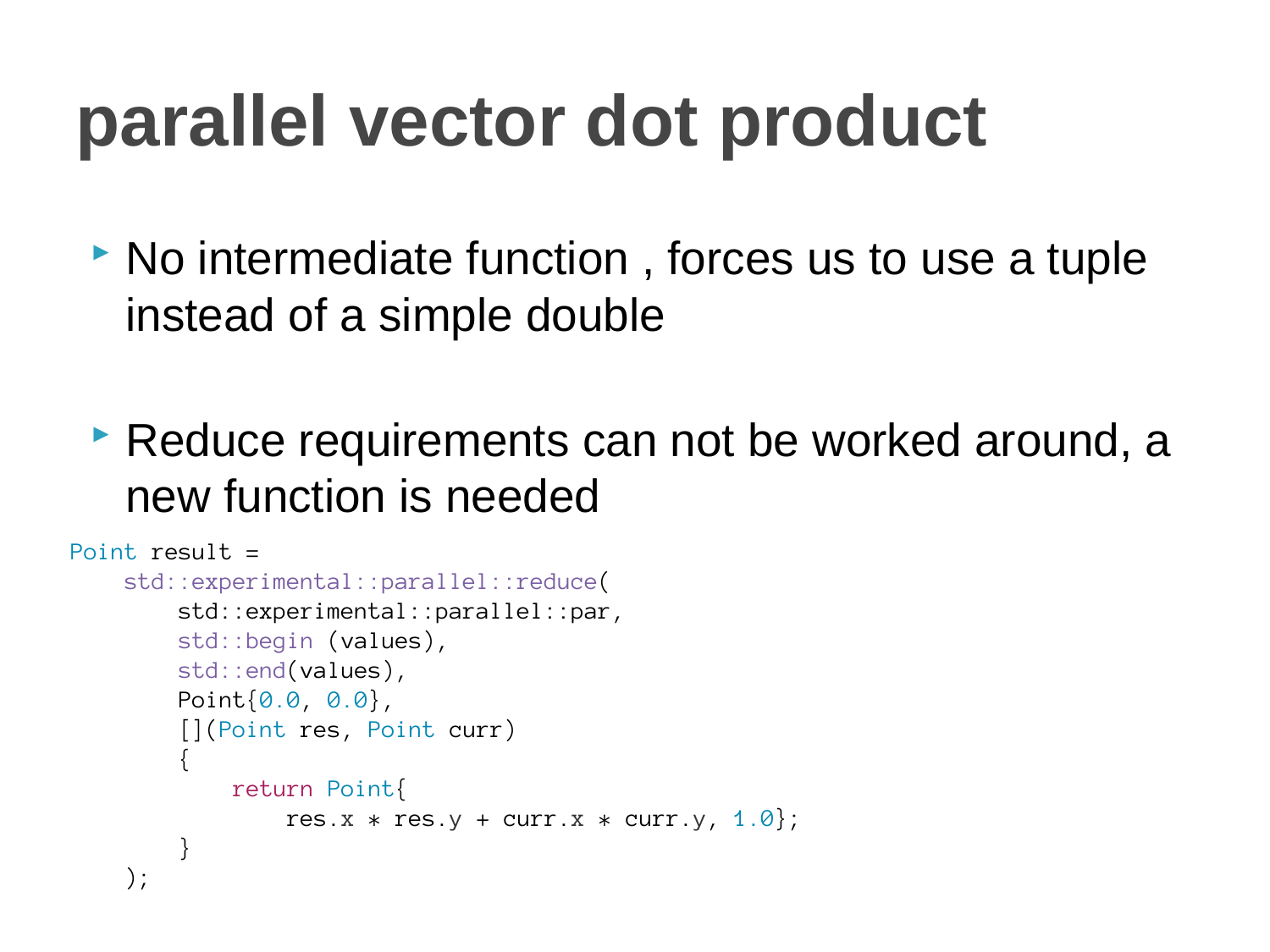

# parallel vector dot product
No intermediate function , forces us to use a tuple instead of a simple double

Reduce requirements can not be worked around, a new function is needed

Point result =
    std::experimental::parallel::reduce(
        std::experimental::parallel::par,
        std::begin (values),
        std::end(values),
        Point{0.0, 0.0},
        [](Point res, Point curr)
        {
            return Point{
                res.x * res.y + curr.x * curr.y, 1.0};
        }
    );

N4352